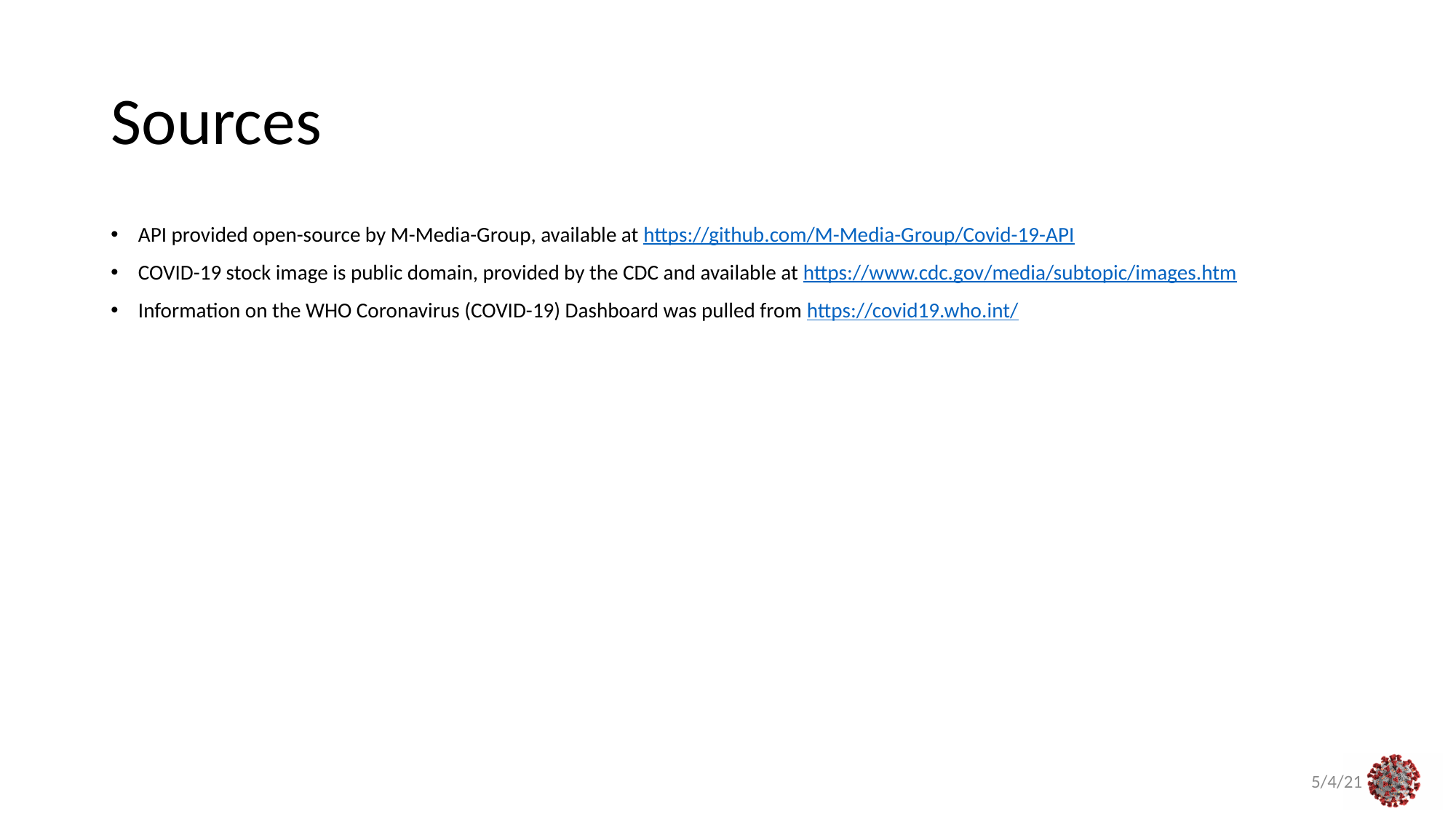

# Sources
API provided open-source by M-Media-Group, available at https://github.com/M-Media-Group/Covid-19-API
COVID-19 stock image is public domain, provided by the CDC and available at https://www.cdc.gov/media/subtopic/images.htm
Information on the WHO Coronavirus (COVID-19) Dashboard was pulled from https://covid19.who.int/

5/4/21